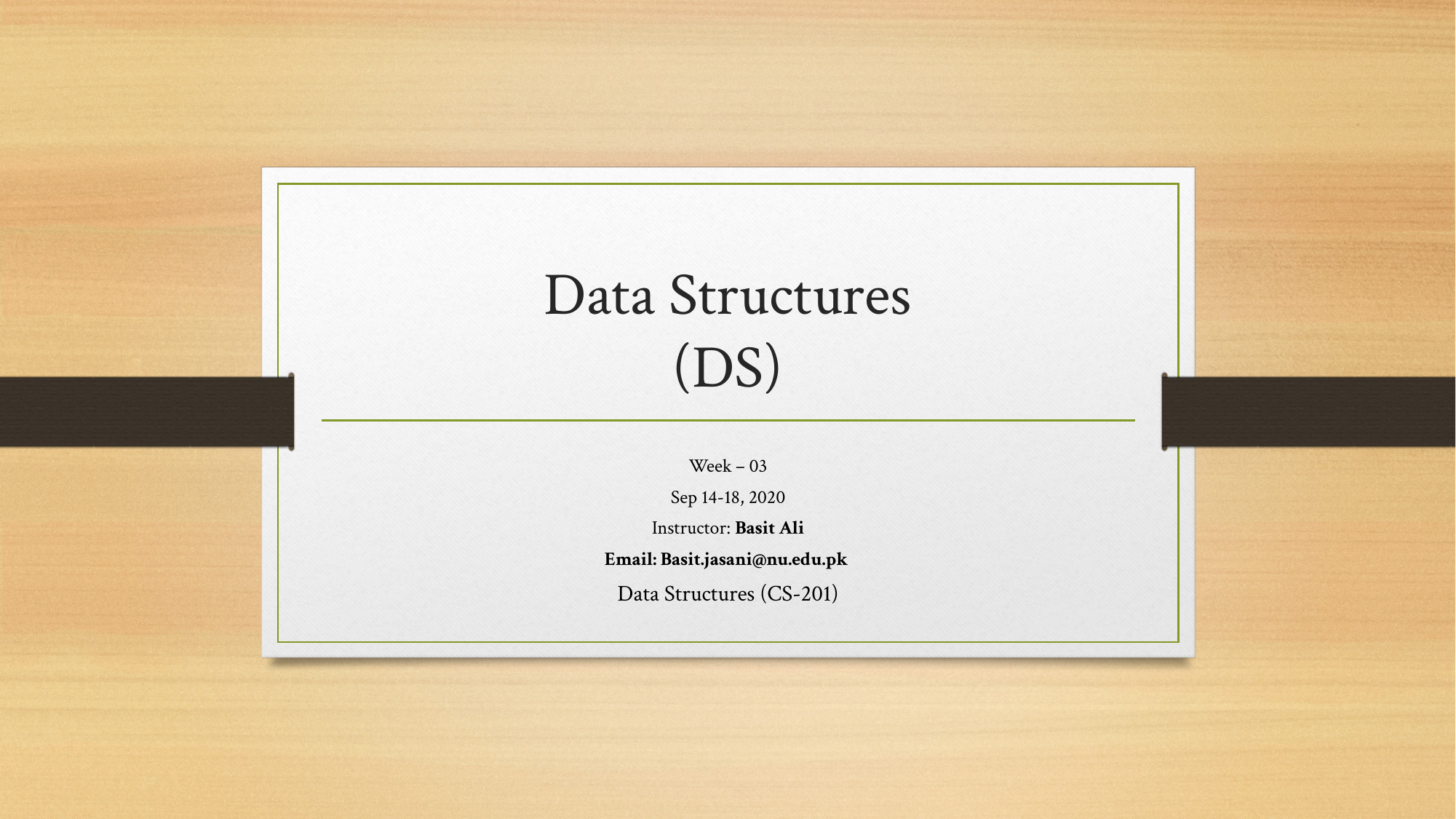

# Data Structures (DS)
Week – 03
Sep 14-18, 2020
Instructor: Basit Ali
Email: Basit.jasani@nu.edu.pk
Data Structures (CS-201)